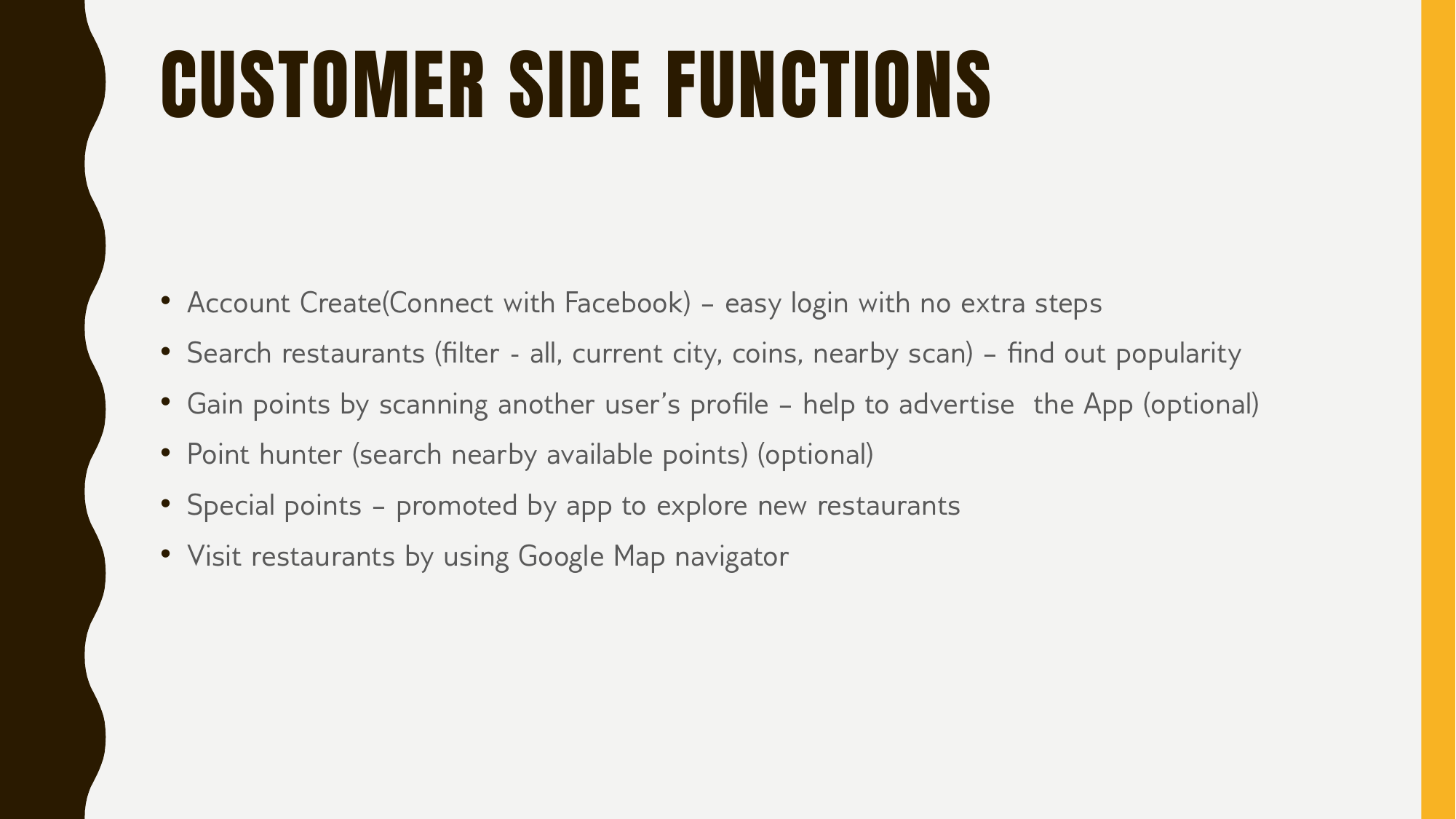

# Customer Side Functions
Account Create(Connect with Facebook) – easy login with no extra steps
Search restaurants (filter - all, current city, coins, nearby scan) – find out popularity
Gain points by scanning another user’s profile – help to advertise  the App (optional)
Point hunter (search nearby available points) (optional)
Special points – promoted by app to explore new restaurants
Visit restaurants by using Google Map navigator